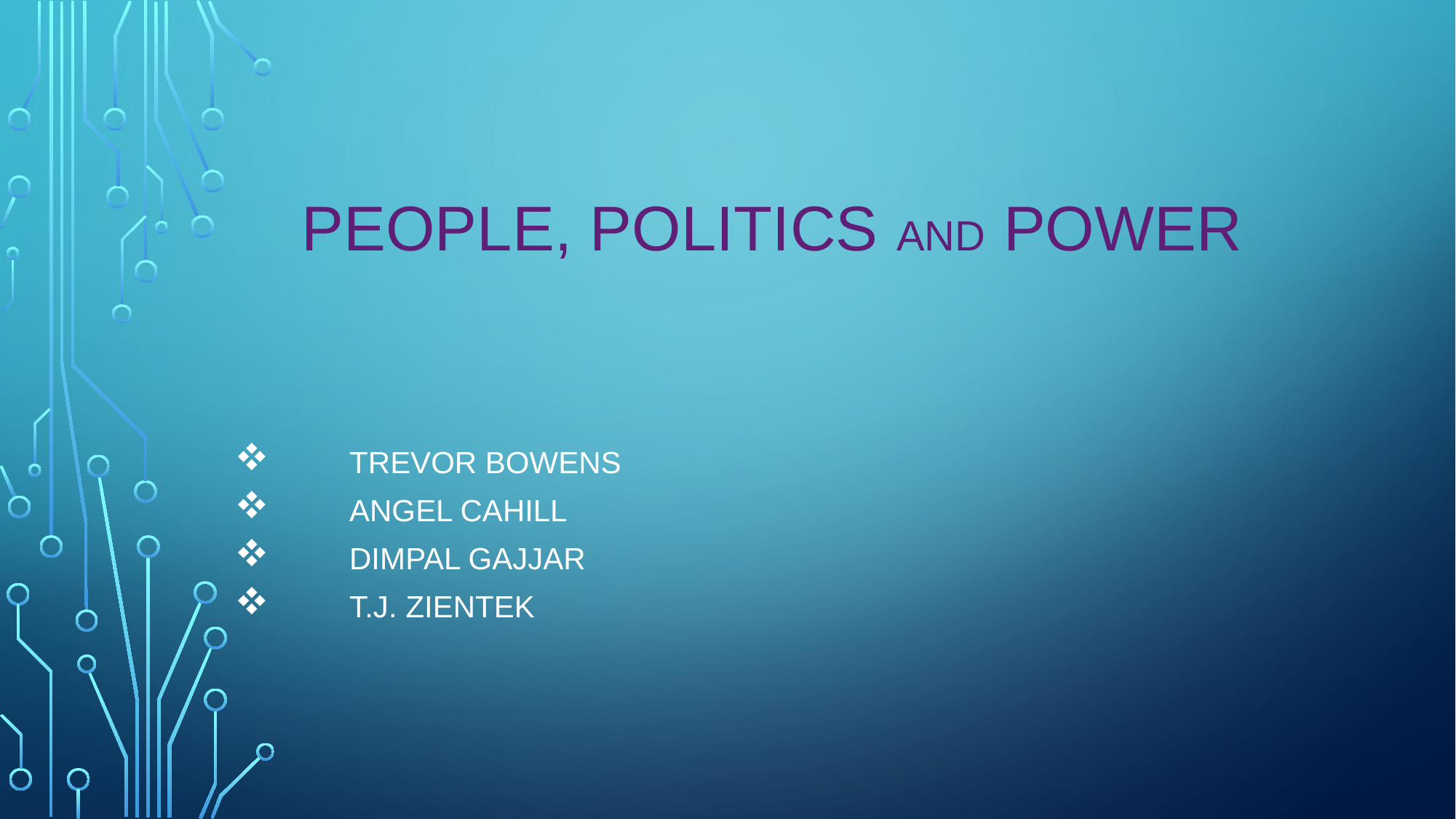

# People, politics And power
Trevor Bowens
Angel Cahill
Dimpal Gajjar
T.J. Zientek